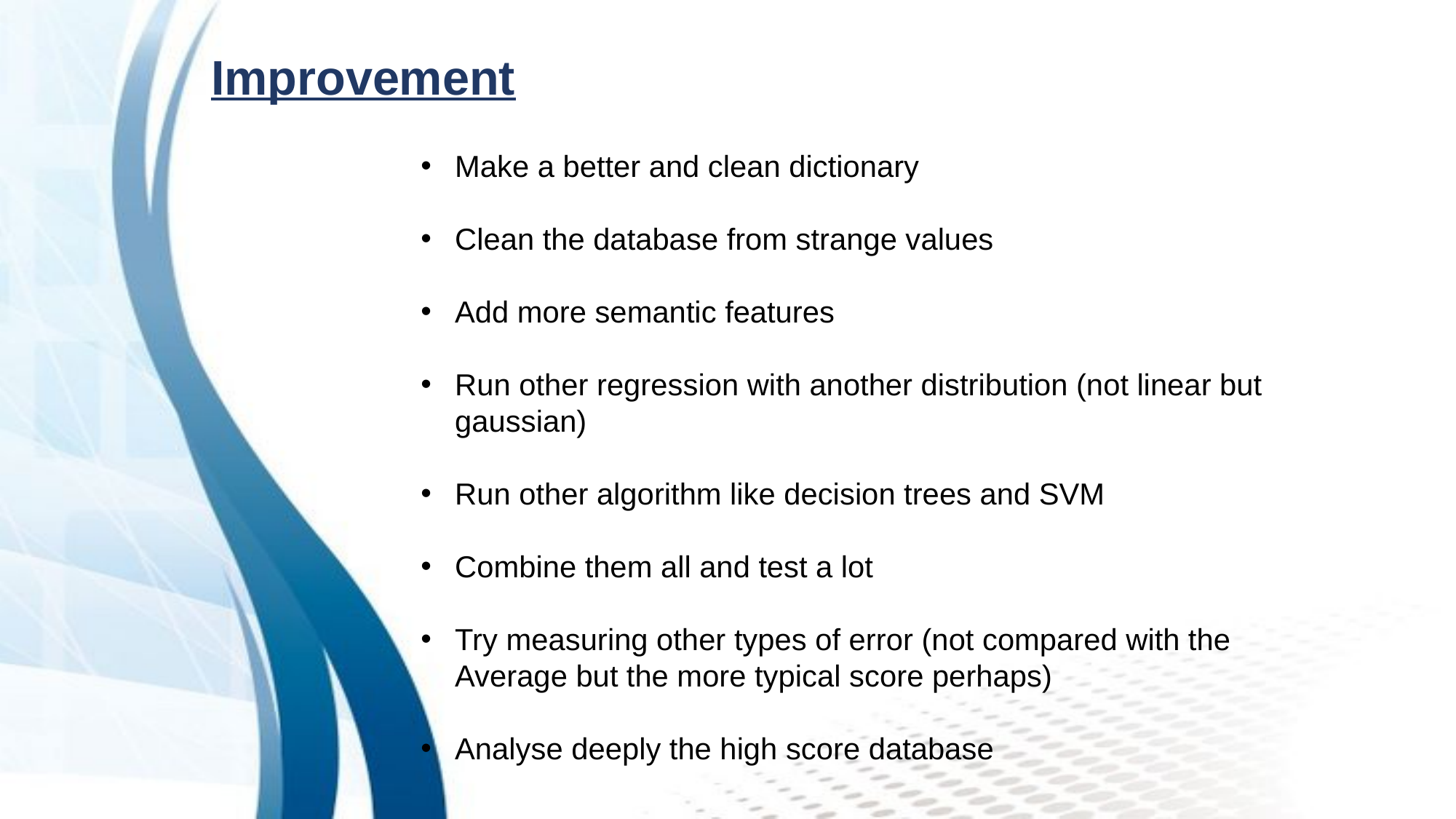

# Improvement
Make a better and clean dictionary

Clean the database from strange values

Add more semantic features

Run other regression with another distribution (not linear but gaussian)

Run other algorithm like decision trees and SVM

Combine them all and test a lot

Try measuring other types of error (not compared with the Average but the more typical score perhaps)

Analyse deeply the high score database